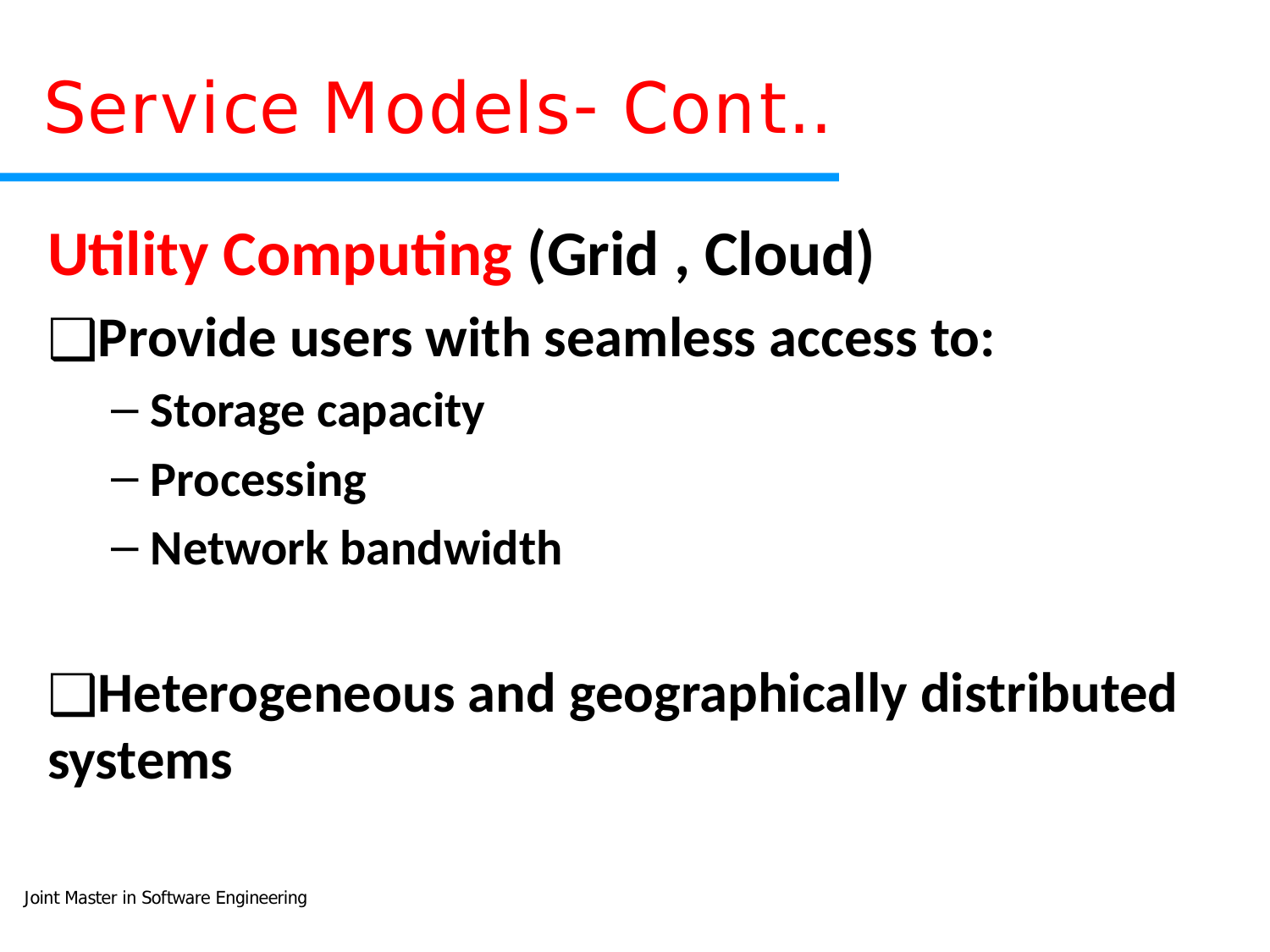

# Service Models- Cont..
Utility Computing (Grid , Cloud)
Provide users with seamless access to:
Storage capacity
Processing
Network bandwidth

Heterogeneous and geographically distributed systems